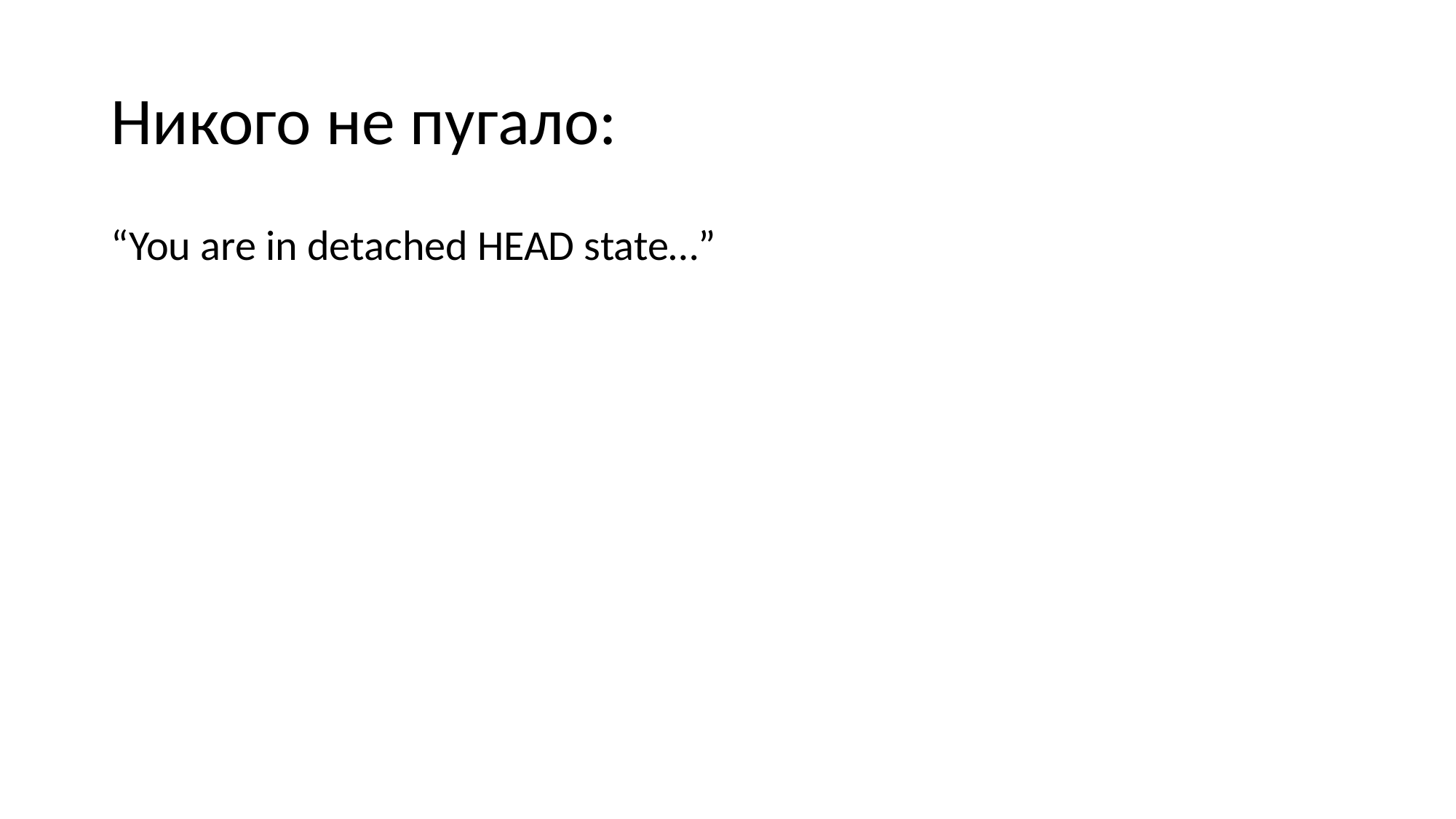

# Никого не пугало:
“You are in detached HEAD state…”